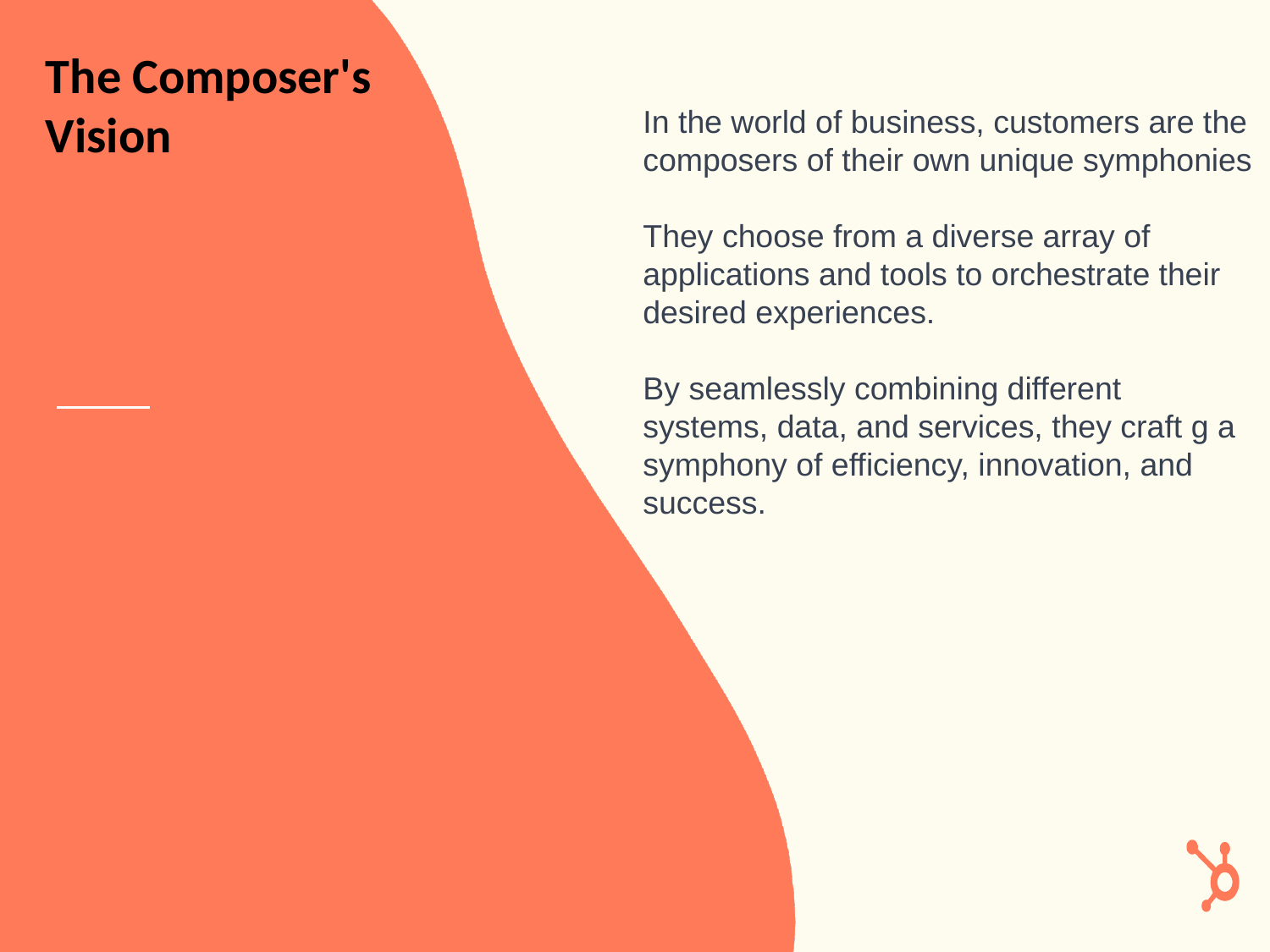

The Composer's Vision
In the world of business, customers are the composers of their own unique symphonies

They choose from a diverse array of applications and tools to orchestrate their desired experiences.

By seamlessly combining different systems, data, and services, they craft g a symphony of efficiency, innovation, and success.